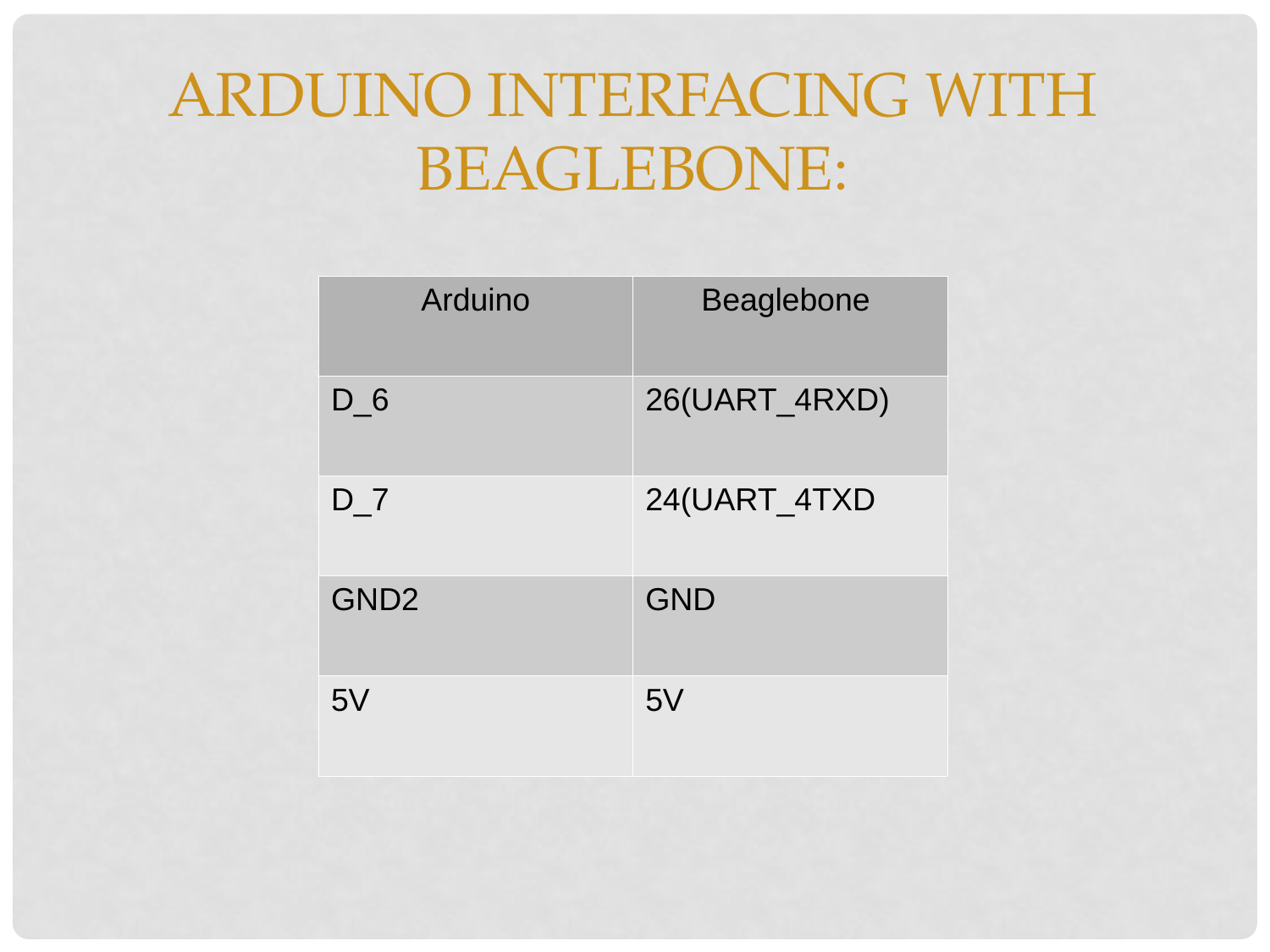

Arduino interfacing with Beaglebone:
| Arduino | Beaglebone |
| --- | --- |
| D\_6 | 26(UART\_4RXD) |
| D\_7 | 24(UART\_4TXD |
| GND2 | GND |
| 5V | 5V |